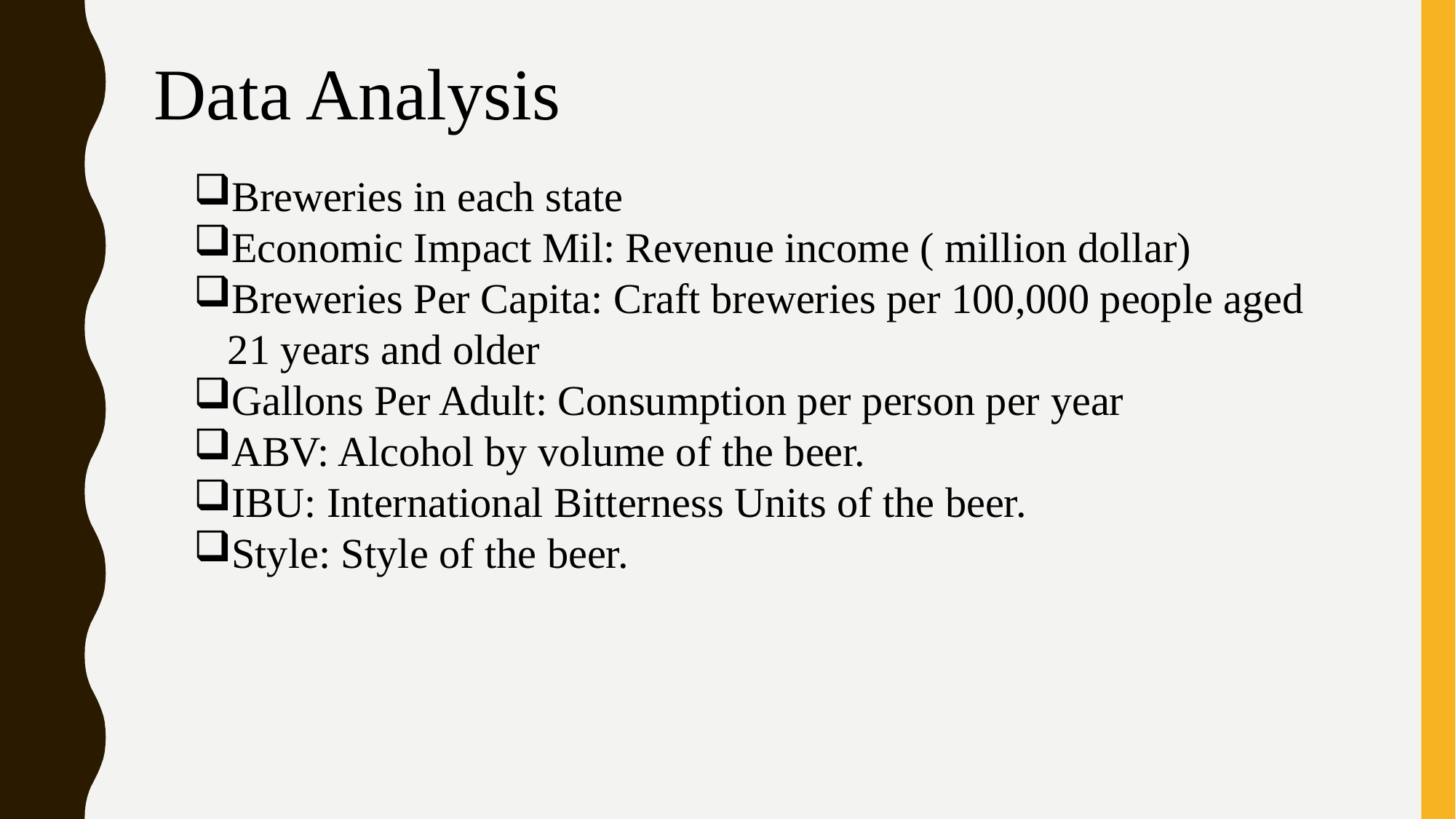

Data Analysis
Breweries in each state
Economic Impact Mil: Revenue income ( million dollar)
Breweries Per Capita: Craft breweries per 100,000 people aged 21 years and older
Gallons Per Adult: Consumption per person per year
ABV: Alcohol by volume of the beer.
IBU: International Bitterness Units of the beer.
Style: Style of the beer.